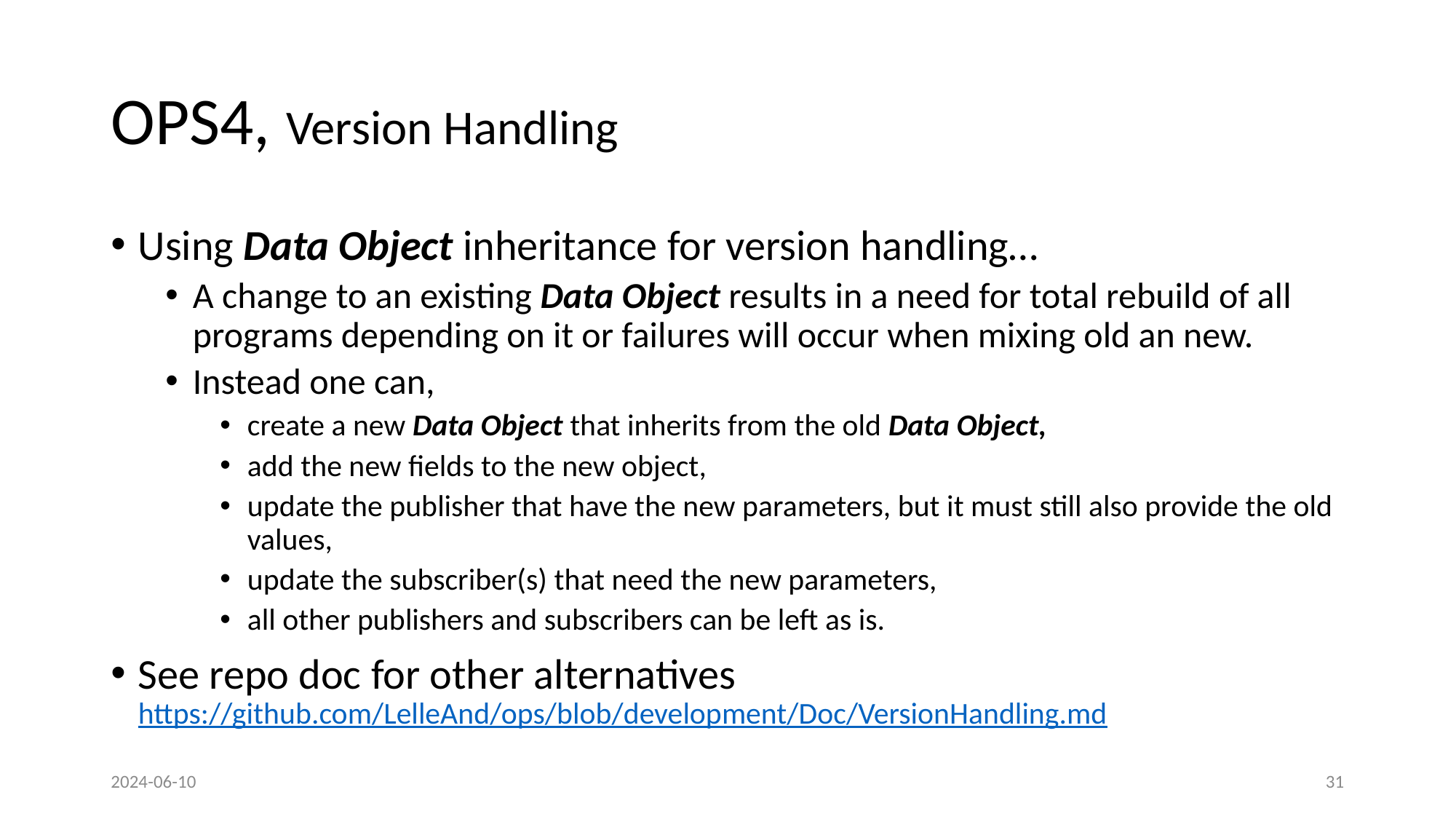

# OPS4, Version Handling
Using Data Object inheritance for version handling…
A change to an existing Data Object results in a need for total rebuild of all programs depending on it or failures will occur when mixing old an new.
Instead one can,
create a new Data Object that inherits from the old Data Object,
add the new fields to the new object,
update the publisher that have the new parameters, but it must still also provide the old values,
update the subscriber(s) that need the new parameters,
all other publishers and subscribers can be left as is.
See repo doc for other alternatives https://github.com/LelleAnd/ops/blob/development/Doc/VersionHandling.md
2024-06-10
31